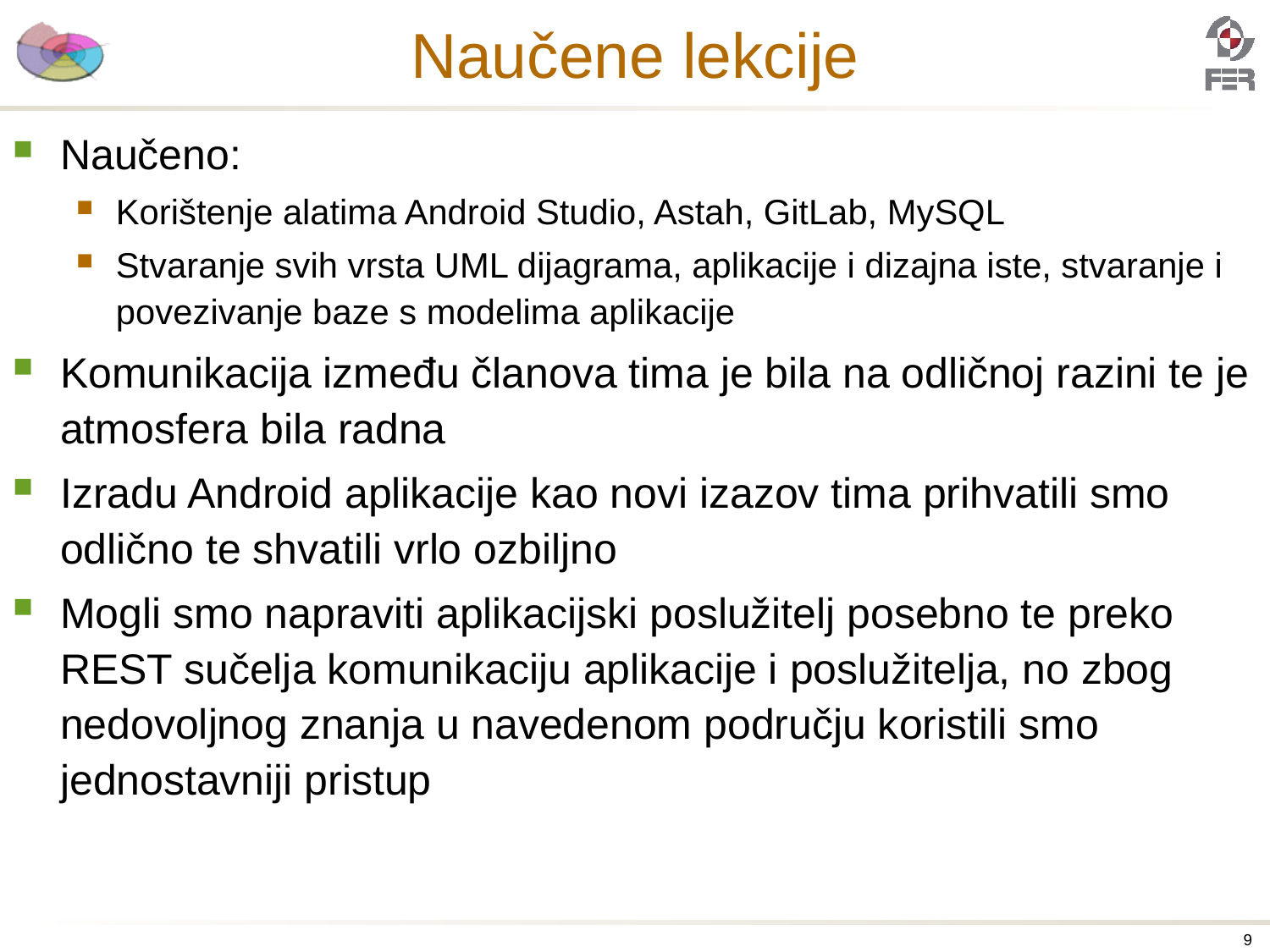

# Naučene lekcije
Naučeno:
Korištenje alatima Android Studio, Astah, GitLab, MySQL
Stvaranje svih vrsta UML dijagrama, aplikacije i dizajna iste, stvaranje i povezivanje baze s modelima aplikacije
Komunikacija između članova tima je bila na odličnoj razini te je atmosfera bila radna
Izradu Android aplikacije kao novi izazov tima prihvatili smo odlično te shvatili vrlo ozbiljno
Mogli smo napraviti aplikacijski poslužitelj posebno te preko REST sučelja komunikaciju aplikacije i poslužitelja, no zbog nedovoljnog znanja u navedenom području koristili smo jednostavniji pristup

9